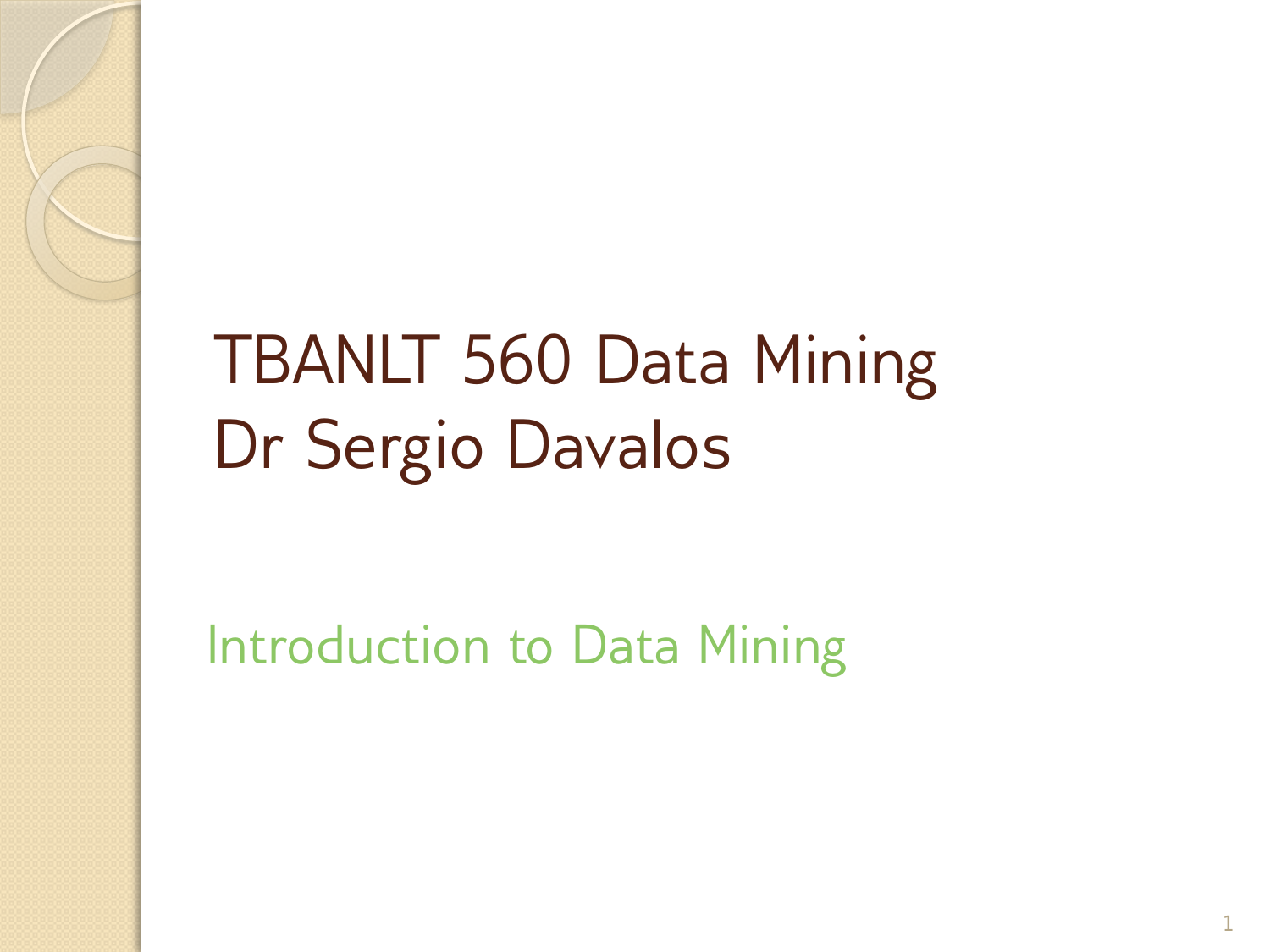

# TBANLT 560 Data Mining Dr Sergio Davalos
Introduction to Data Mining
1